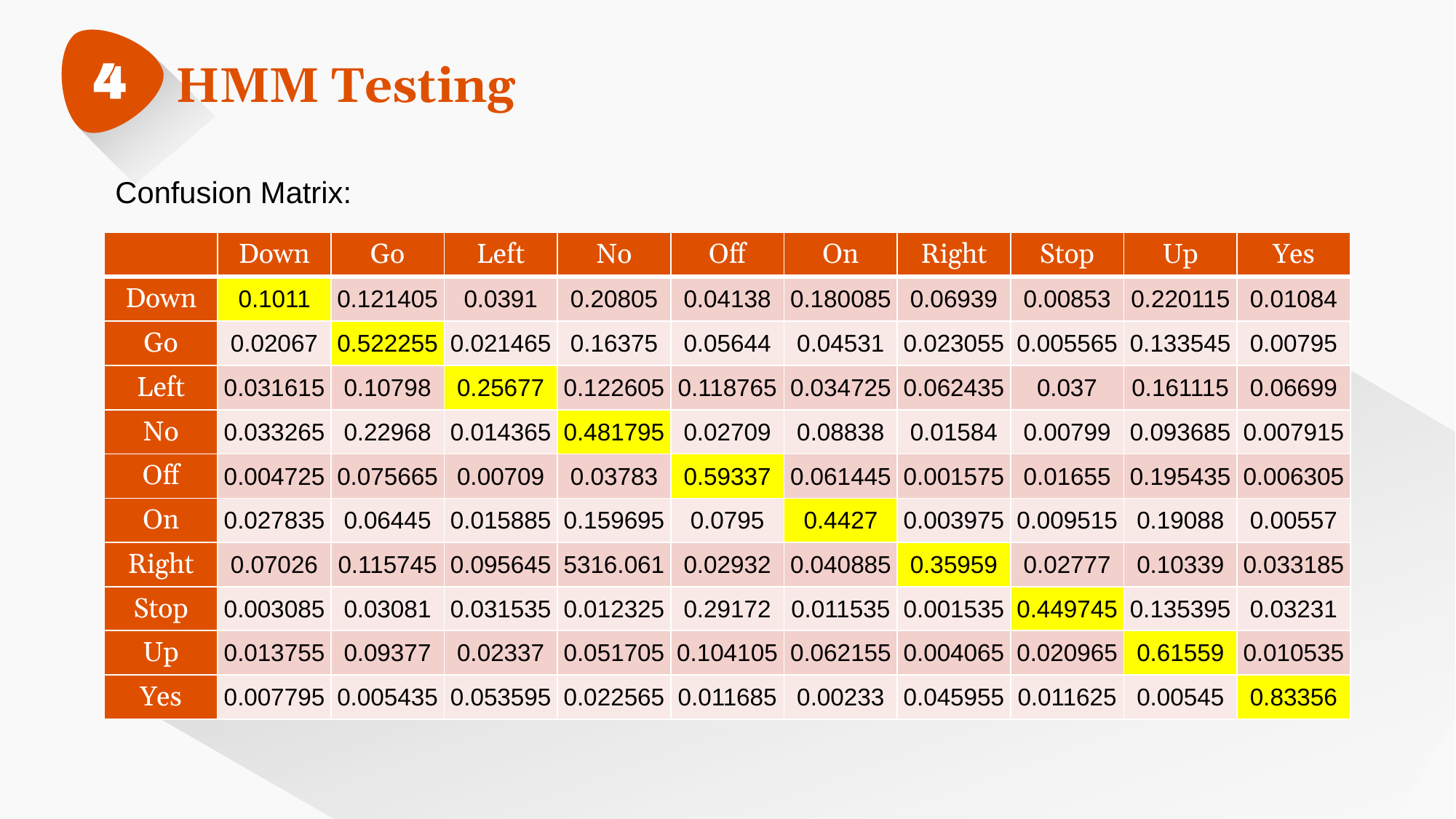

4
HMM Testing

Confusion Matrix:
|  | Down | Go | Left | No | Off | On | Right | Stop | Up | Yes |
| --- | --- | --- | --- | --- | --- | --- | --- | --- | --- | --- |
| Down | 0.1011 | 0.121405 | 0.0391 | 0.20805 | 0.04138 | 0.180085 | 0.06939 | 0.00853 | 0.220115 | 0.01084 |
| Go | 0.02067 | 0.522255 | 0.021465 | 0.16375 | 0.05644 | 0.04531 | 0.023055 | 0.005565 | 0.133545 | 0.00795 |
| Left | 0.031615 | 0.10798 | 0.25677 | 0.122605 | 0.118765 | 0.034725 | 0.062435 | 0.037 | 0.161115 | 0.06699 |
| No | 0.033265 | 0.22968 | 0.014365 | 0.481795 | 0.02709 | 0.08838 | 0.01584 | 0.00799 | 0.093685 | 0.007915 |
| Off | 0.004725 | 0.075665 | 0.00709 | 0.03783 | 0.59337 | 0.061445 | 0.001575 | 0.01655 | 0.195435 | 0.006305 |
| On | 0.027835 | 0.06445 | 0.015885 | 0.159695 | 0.0795 | 0.4427 | 0.003975 | 0.009515 | 0.19088 | 0.00557 |
| Right | 0.07026 | 0.115745 | 0.095645 | 5316.061 | 0.02932 | 0.040885 | 0.35959 | 0.02777 | 0.10339 | 0.033185 |
| Stop | 0.003085 | 0.03081 | 0.031535 | 0.012325 | 0.29172 | 0.011535 | 0.001535 | 0.449745 | 0.135395 | 0.03231 |
| Up | 0.013755 | 0.09377 | 0.02337 | 0.051705 | 0.104105 | 0.062155 | 0.004065 | 0.020965 | 0.61559 | 0.010535 |
| Yes | 0.007795 | 0.005435 | 0.053595 | 0.022565 | 0.011685 | 0.00233 | 0.045955 | 0.011625 | 0.00545 | 0.83356 |